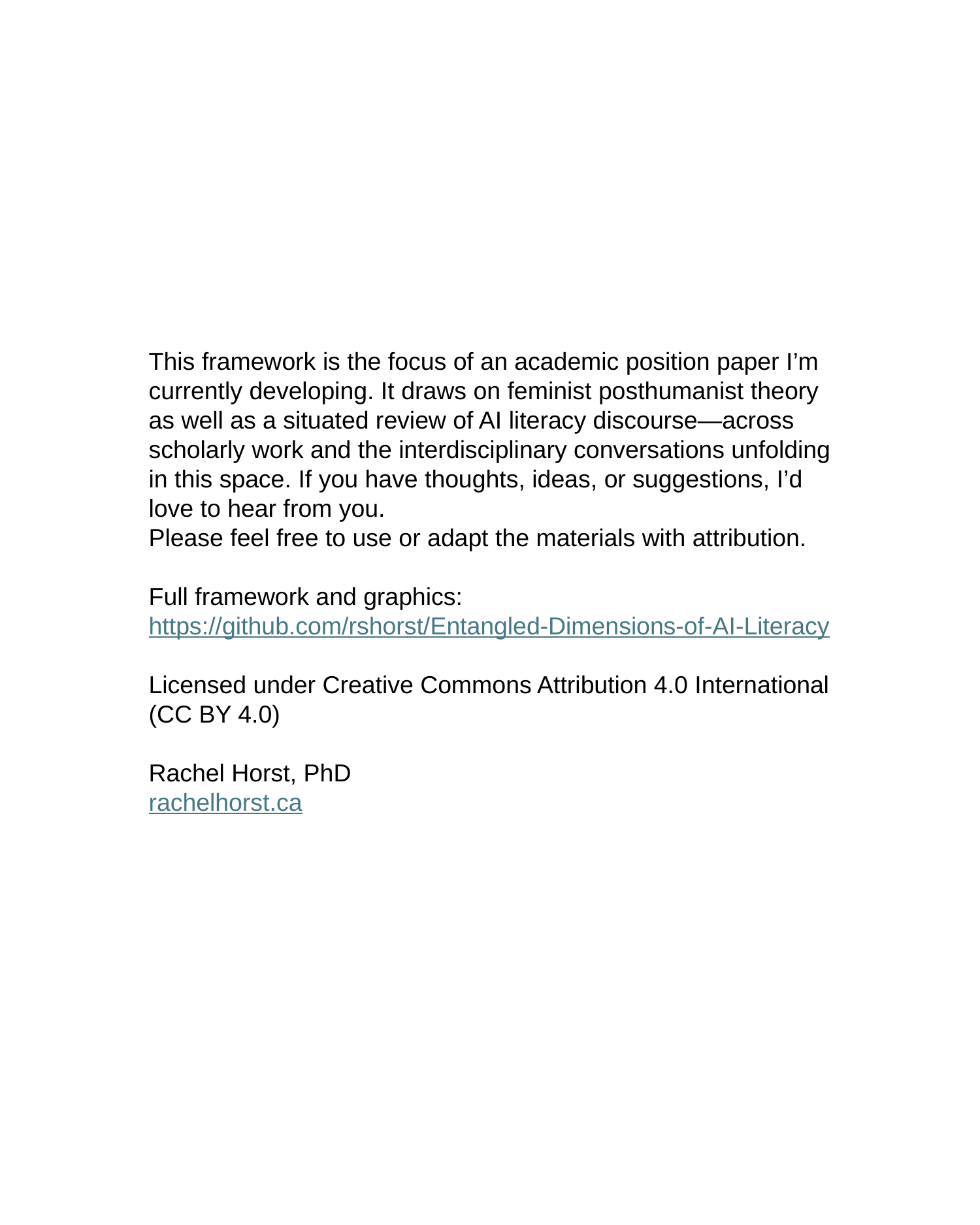

This framework is the focus of an academic position paper I’m currently developing. It draws on feminist posthumanist theory as well as a situated review of AI literacy discourse—across scholarly work and the interdisciplinary conversations unfolding in this space. If you have thoughts, ideas, or suggestions, I’d love to hear from you.
Please feel free to use or adapt the materials with attribution.
Full framework and graphics: https://github.com/rshorst/Entangled-Dimensions-of-AI-Literacy
Licensed under Creative Commons Attribution 4.0 International (CC BY 4.0)

Rachel Horst, PhD
rachelhorst.ca